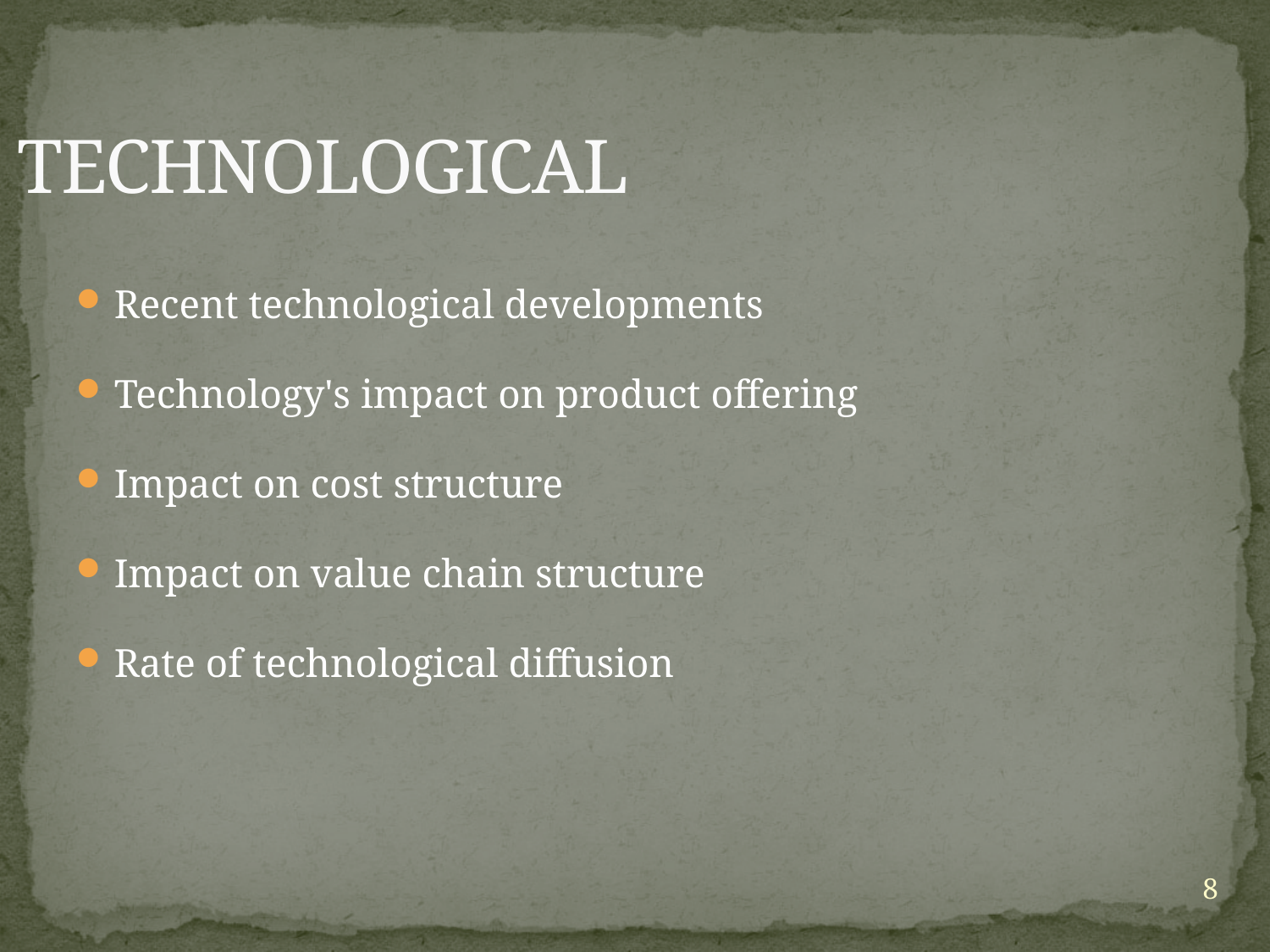

# TECHNOLOGICAL
Recent technological developments
Technology's impact on product offering
Impact on cost structure
Impact on value chain structure
Rate of technological diffusion

8